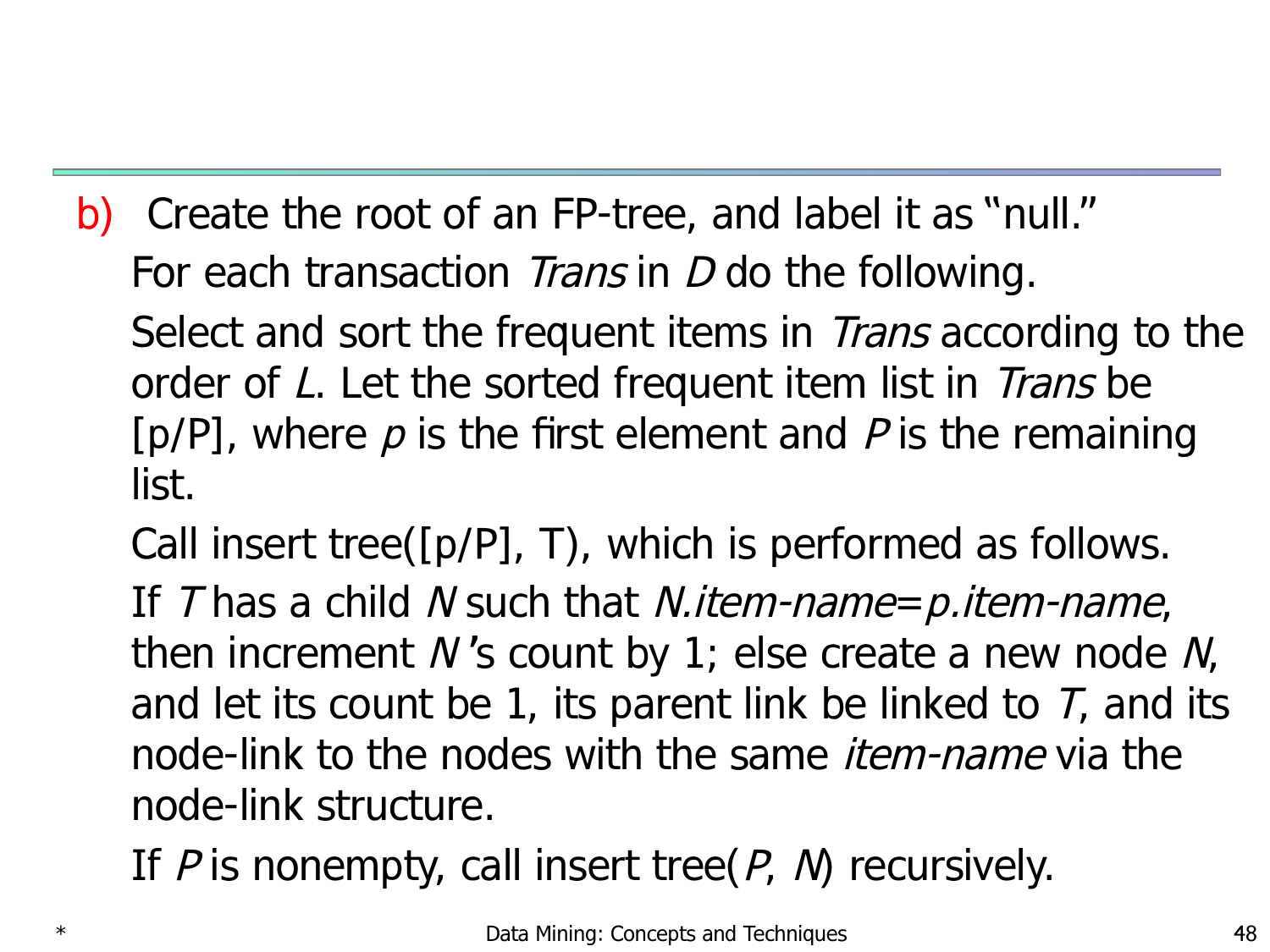

#
Create the root of an FP-tree, and label it as “null.”
For each transaction Trans in D do the following.
Select and sort the frequent items in Trans according to the order of L. Let the sorted frequent item list in Trans be [p/P], where p is the first element and P is the remaining list.
Call insert tree([p/P], T), which is performed as follows.
If T has a child N such that N.item-name=p.item-name, then increment N ’s count by 1; else create a new node N, and let its count be 1, its parent link be linked to T, and its node-link to the nodes with the same item-name via the node-link structure.
If P is nonempty, call insert tree(P, N) recursively.

*
Data Mining: Concepts and Techniques
48